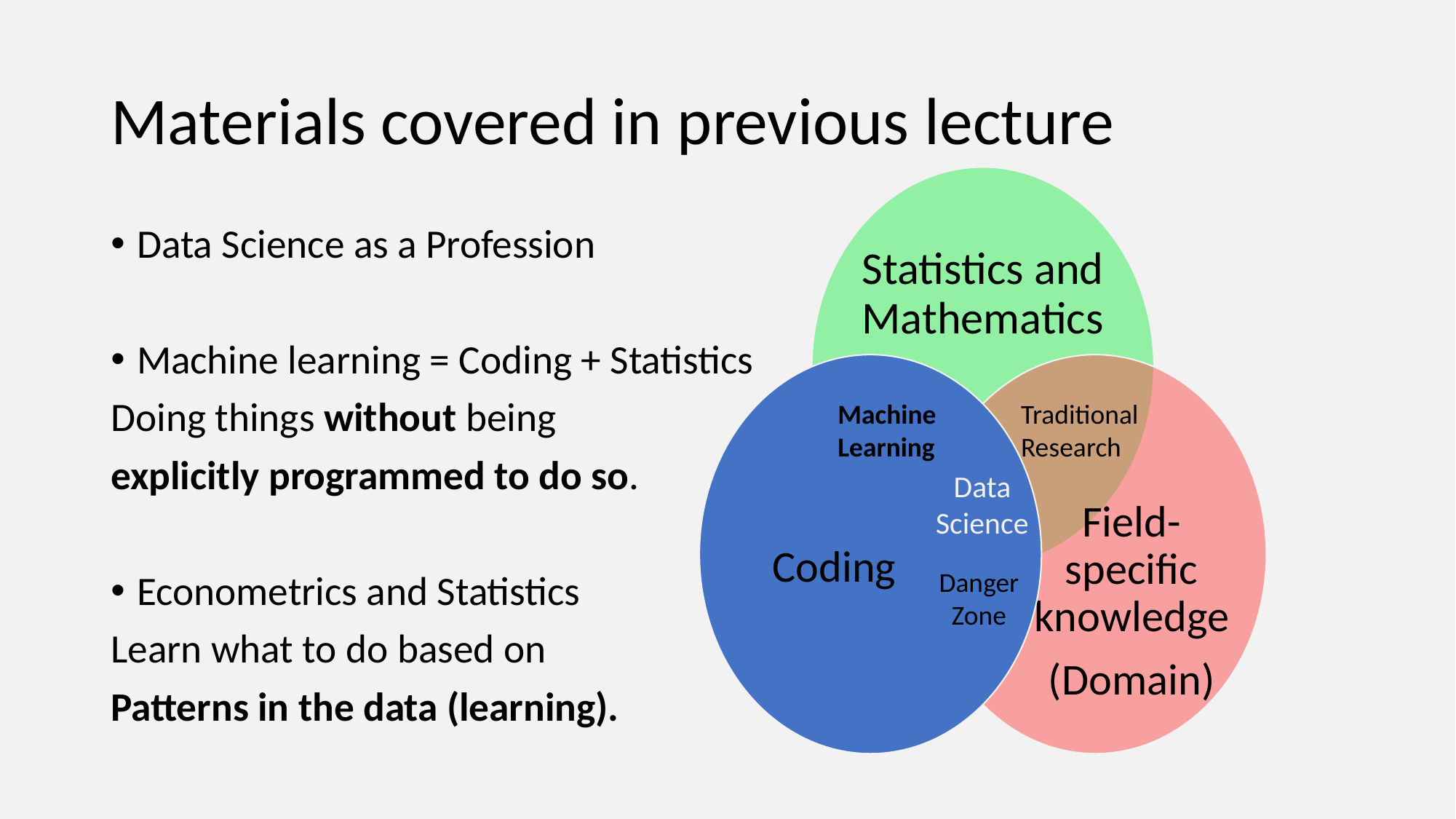

# Materials covered in previous lecture

Statistics and Mathematics

Data Science as a Profession

Machine learning = Coding + Statistics
Doing things without being
explicitly programmed to do so.

Econometrics and Statistics
Learn what to do based on
Patterns in the data (learning).

Coding

Field-specific knowledge
(Domain)
Machine Learning
Traditional Research
Data Science
Danger Zone